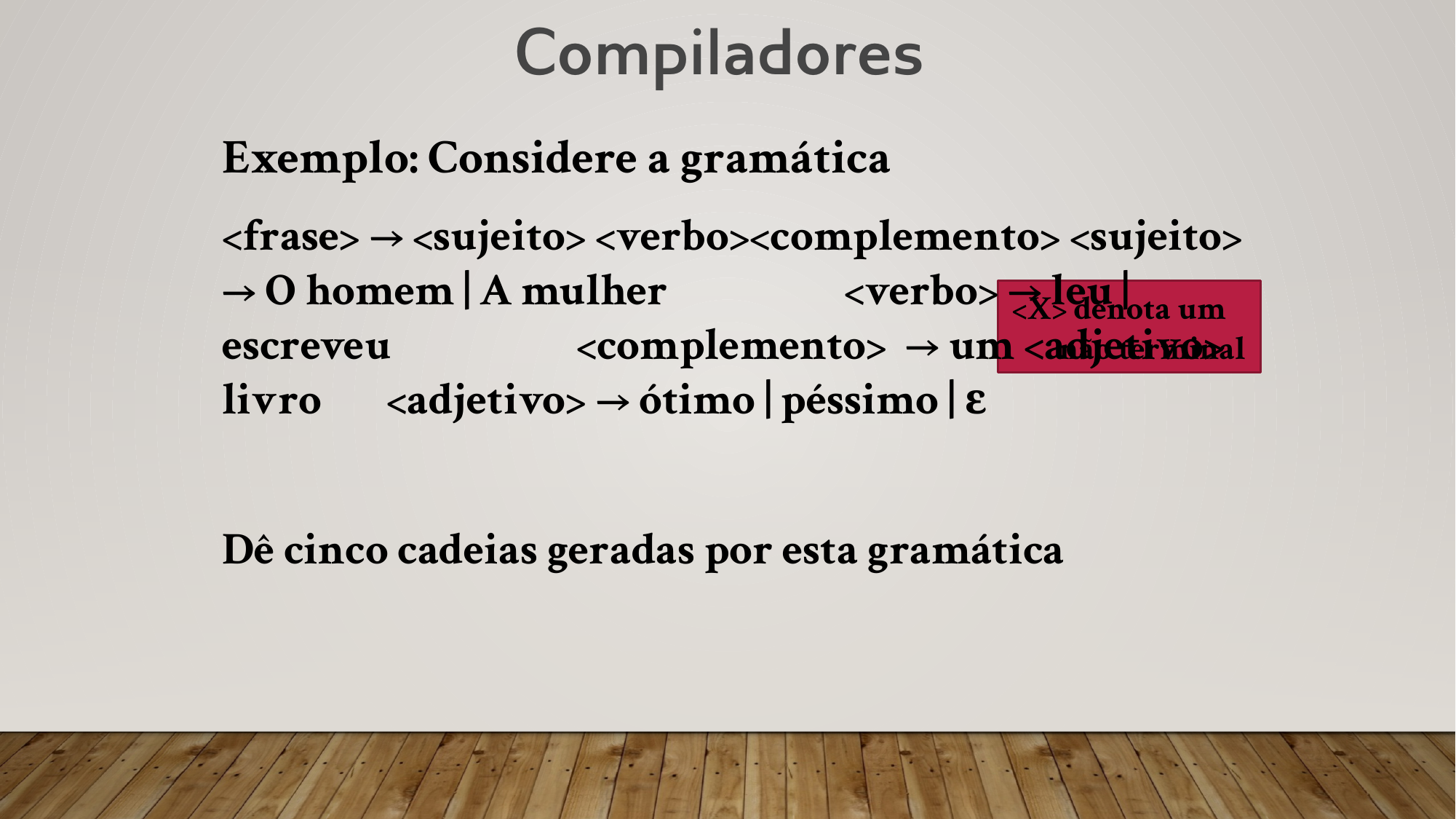

Compiladores
Exemplo: Considere a gramática
<frase> → <sujeito> <verbo><complemento> <sujeito> → O homem | A mulher                   <verbo> → leu | escreveu                    <complemento>  → um <adjetivo> livro       <adjetivo> → ótimo | péssimo | ɛ

Dê cinco cadeias geradas por esta gramática

<X> denota um
       não terminal